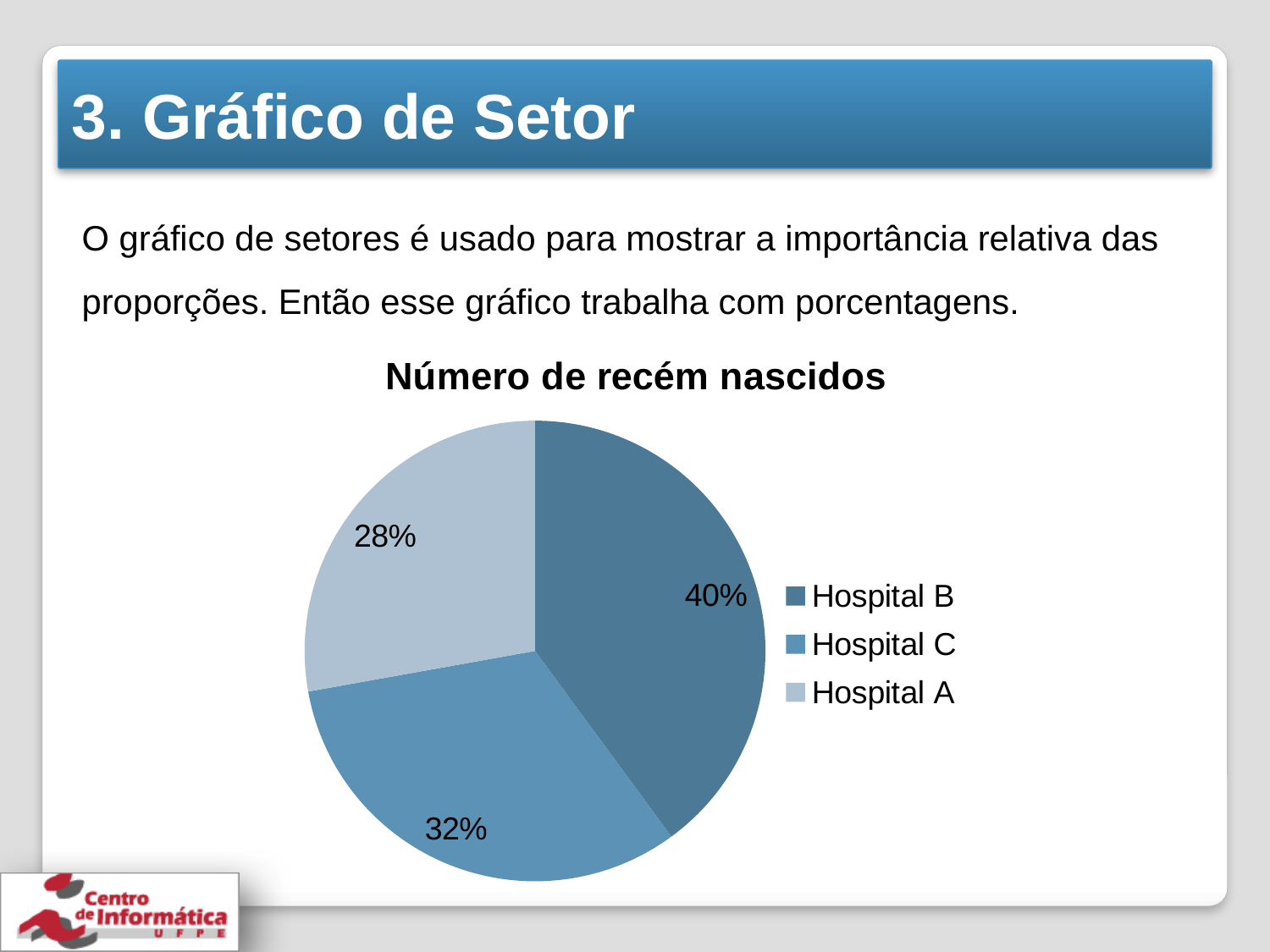

# 3. Gráfico de Setor
O gráfico de setores é usado para mostrar a importância relativa das proporções. Então esse gráfico trabalha com porcentagens.

### Chart: Número de recém nascidos

| Category | Número de recém nascidos |
|---|---|
| Hospital B | 198.0 |
| Hospital C | 160.0 |
| Hospital A | 138.0 |